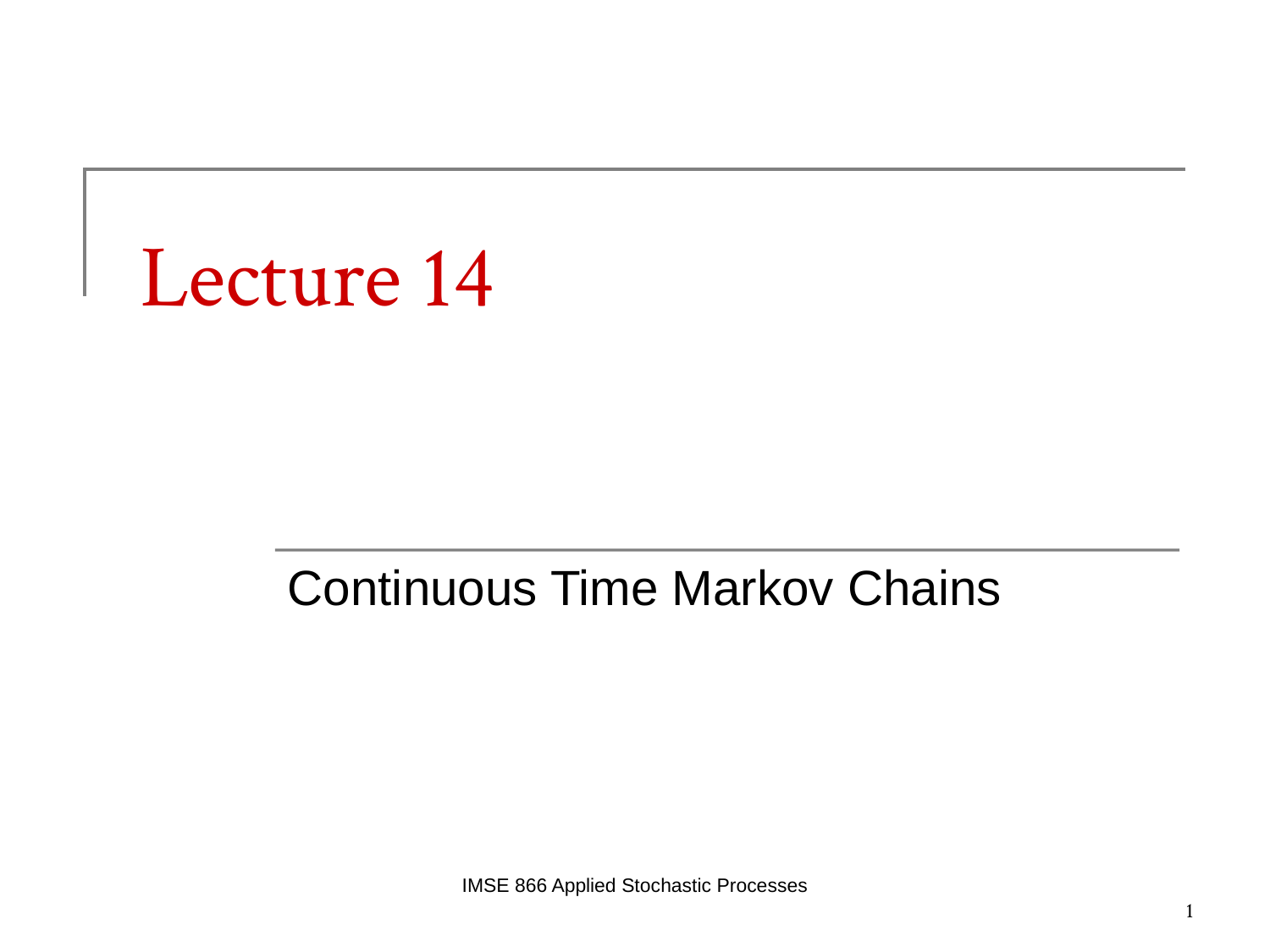

# Lecture 14
Continuous Time Markov Chains
IMSE 866 Applied Stochastic Processes
1